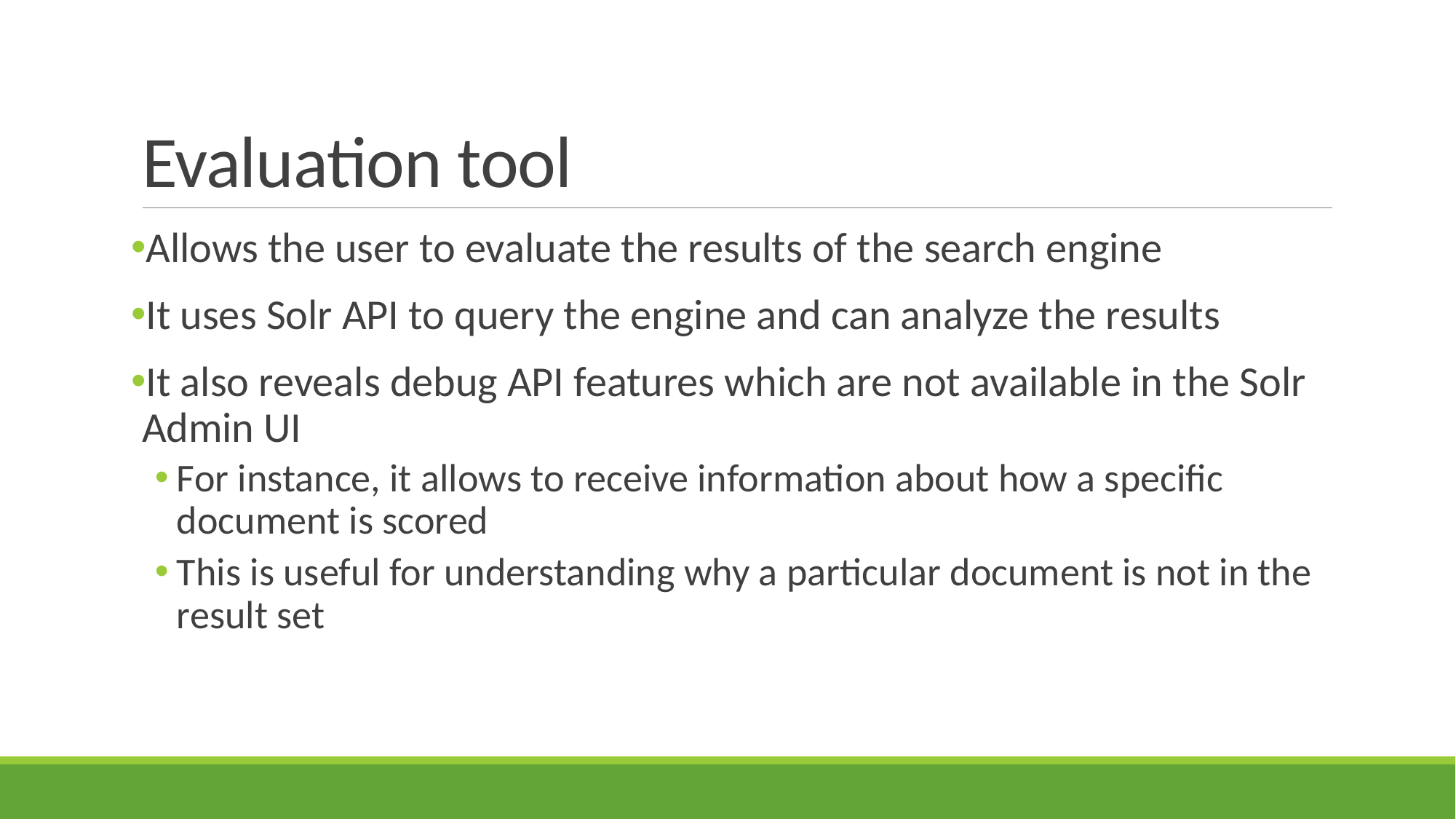

# Evaluation tool
Allows the user to evaluate the results of the search engine
It uses Solr API to query the engine and can analyze the results
It also reveals debug API features which are not available in the Solr Admin UI
For instance, it allows to receive information about how a specific document is scored
This is useful for understanding why a particular document is not in the result set